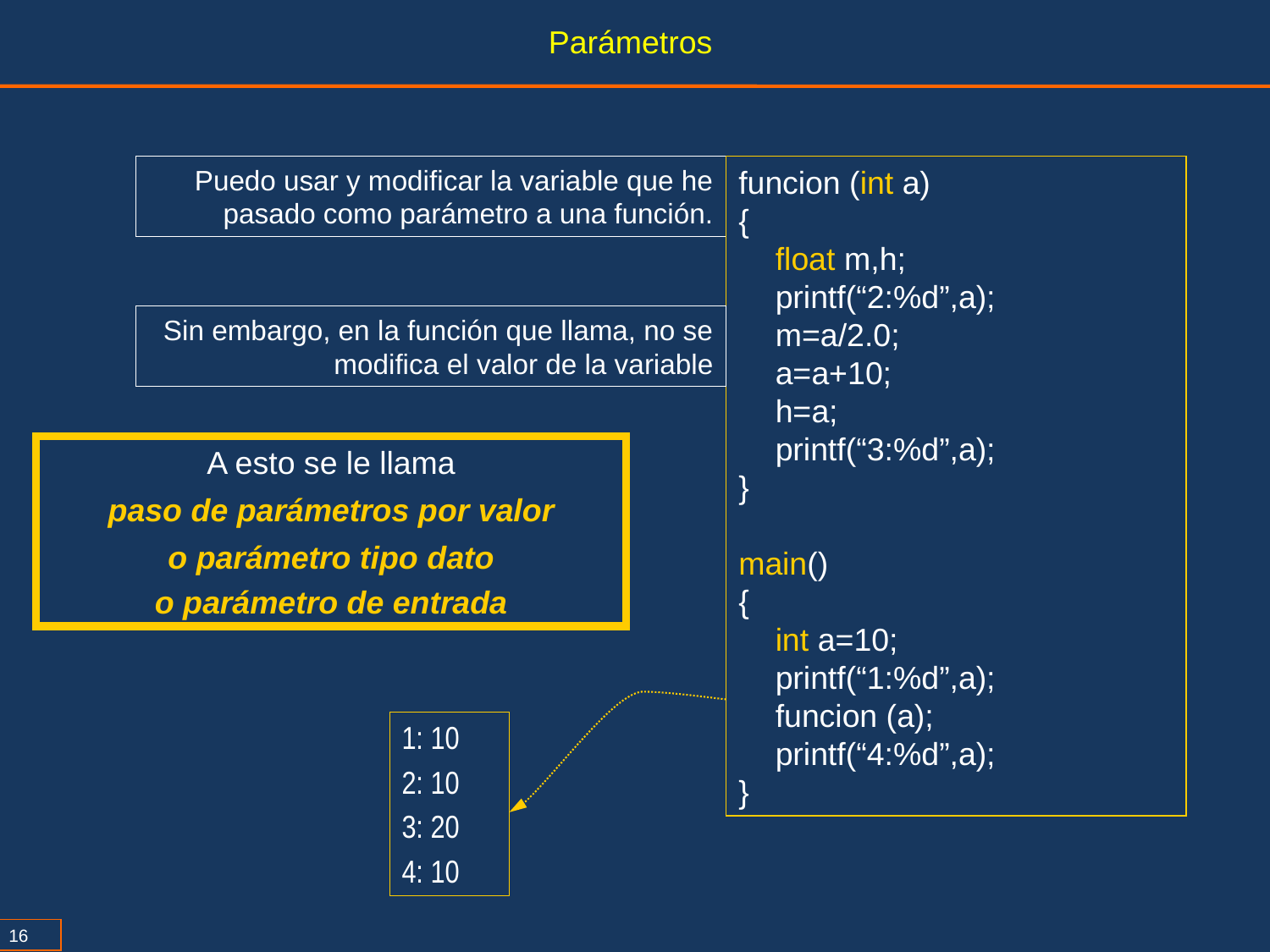

Parámetros
Puedo usar y modificar la variable que he pasado como parámetro a una función.
funcion (int a)
{
float m,h;
printf(“2:%d”,a);
m=a/2.0;
a=a+10;
h=a;
printf(“3:%d”,a);
}

main()
{
int a=10;
printf(“1:%d”,a);
funcion (a);
printf(“4:%d”,a);
}
Sin embargo, en la función que llama, no se modifica el valor de la variable
A esto se le llama
paso de parámetros por valor
o parámetro tipo dato
o parámetro de entrada

1: 10
2: 10
3: 20
4: 10